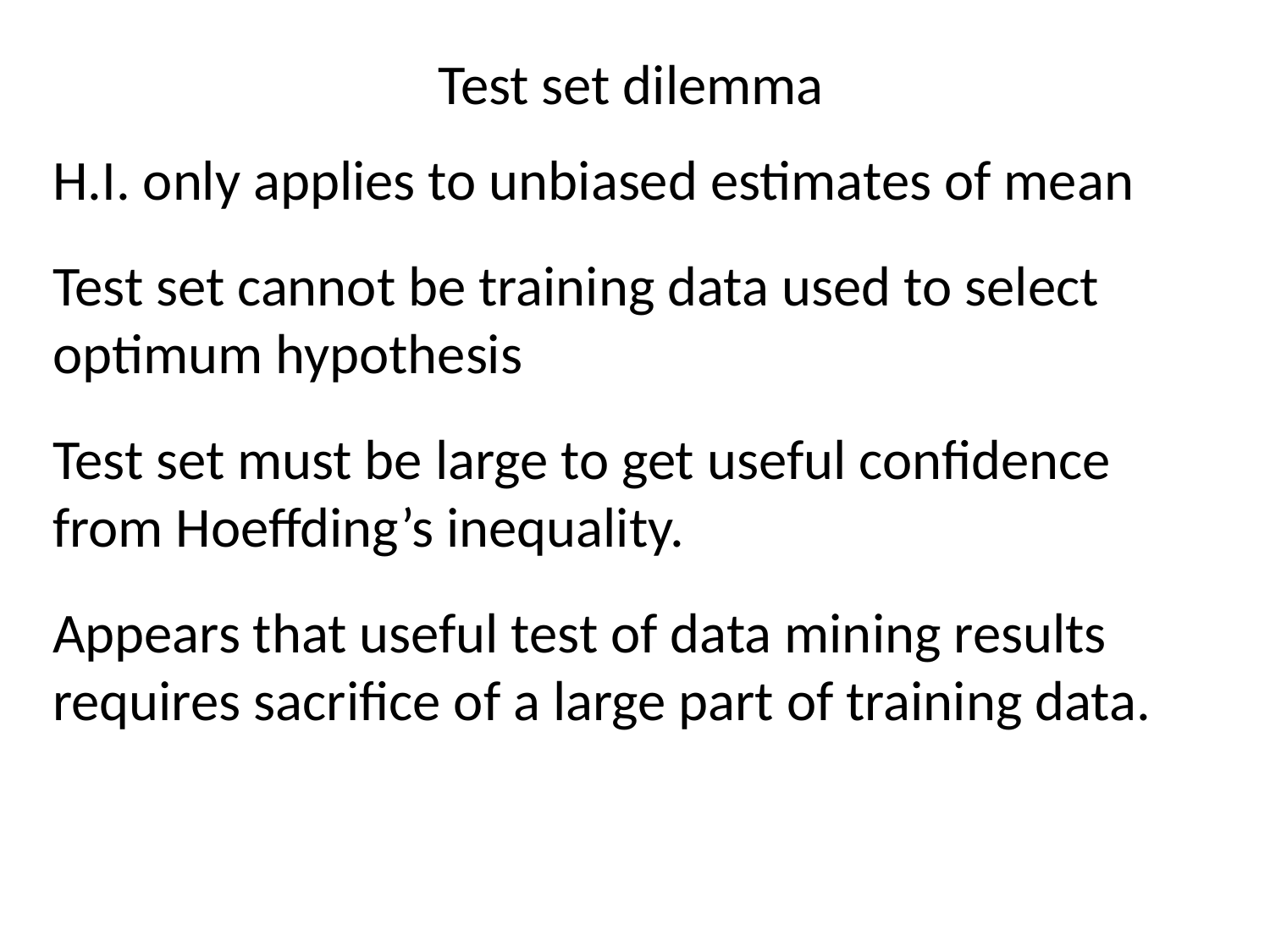

Test set dilemma
H.I. only applies to unbiased estimates of mean

Test set cannot be training data used to select
optimum hypothesis

Test set must be large to get useful confidence
from Hoeffding’s inequality.

Appears that useful test of data mining results
requires sacrifice of a large part of training data.